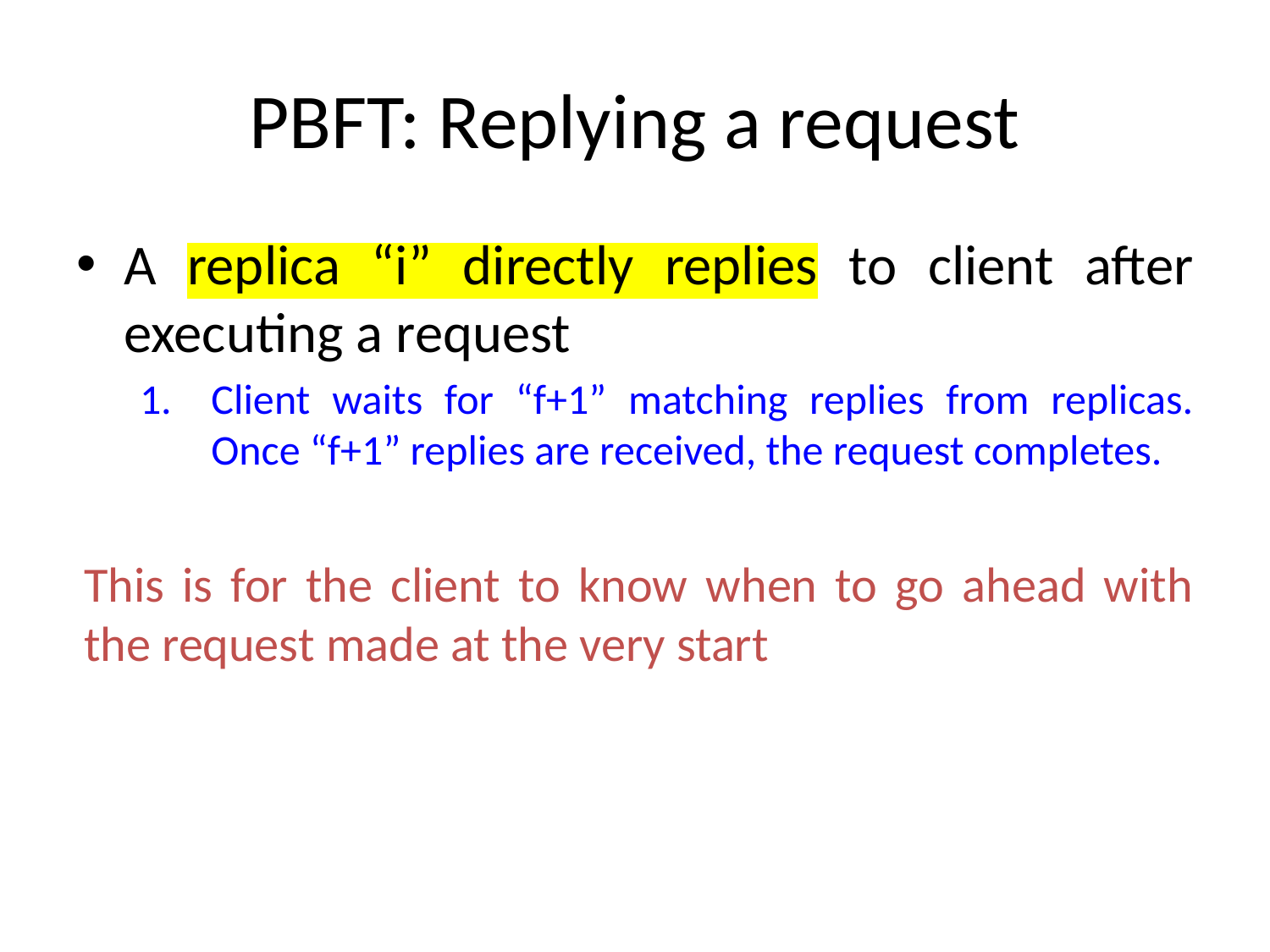

# PBFT: Replying a request
A replica “i” directly replies to client after executing a request
Client waits for “f+1” matching replies from replicas. Once “f+1” replies are received, the request completes.

This is for the client to know when to go ahead with the request made at the very start